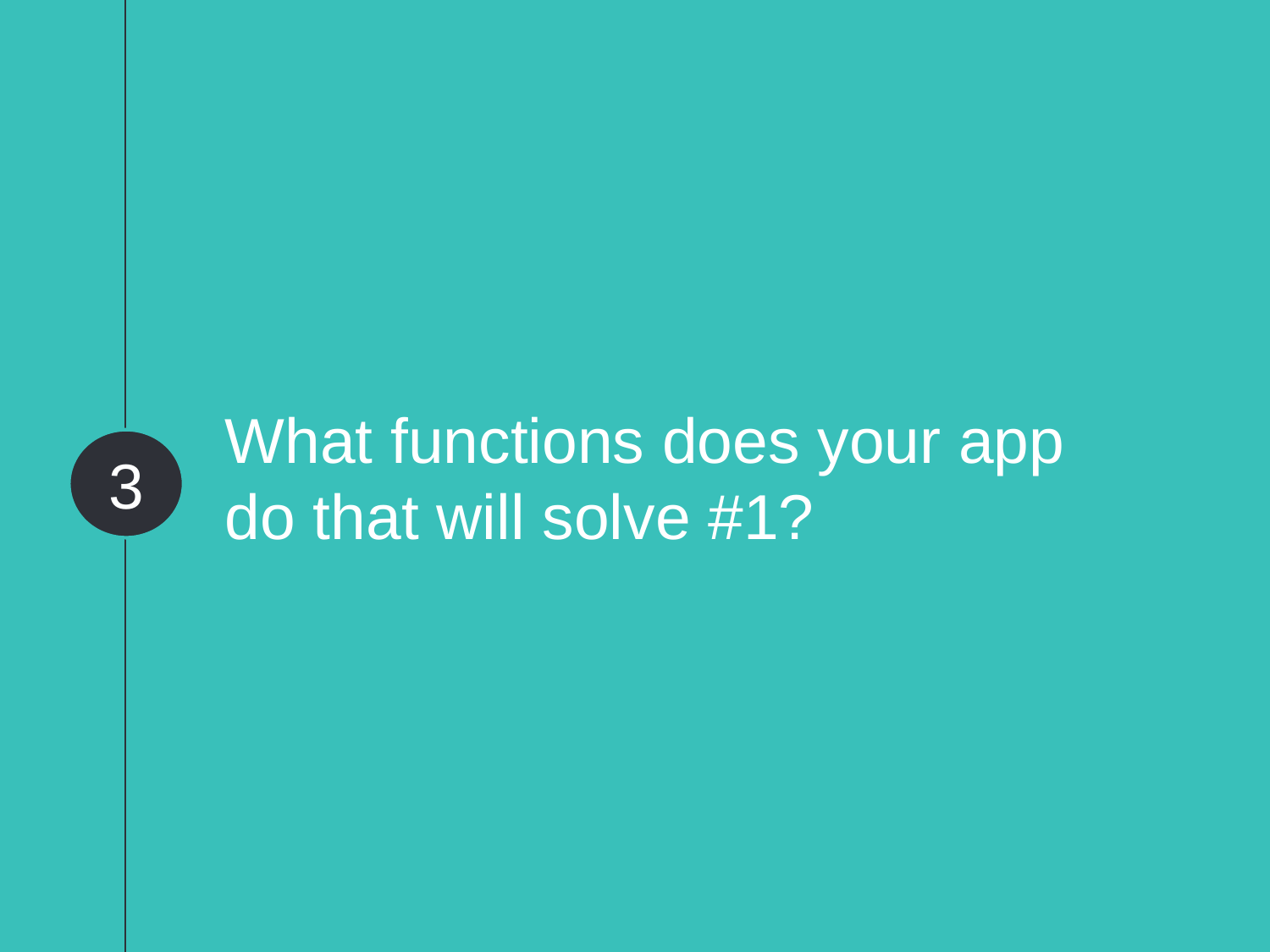

What functions does your app do that will solve #1?
3